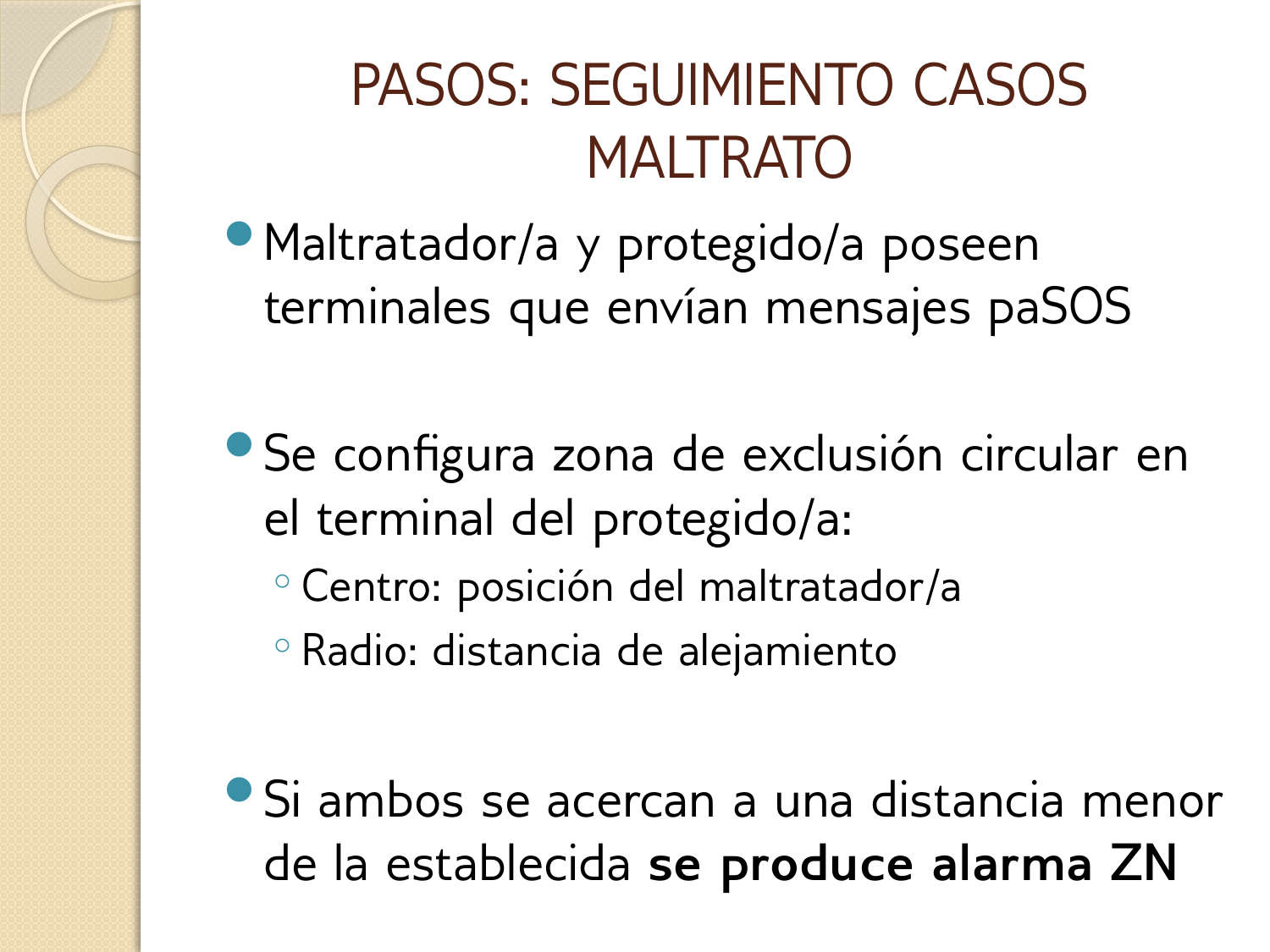

# PASOS: SEGUIMIENTO CASOS MALTRATO
Maltratador/a y protegido/a poseen terminales que envían mensajes paSOS

Se configura zona de exclusión circular en el terminal del protegido/a:
Centro: posición del maltratador/a
Radio: distancia de alejamiento

Si ambos se acercan a una distancia menor de la establecida se produce alarma ZN